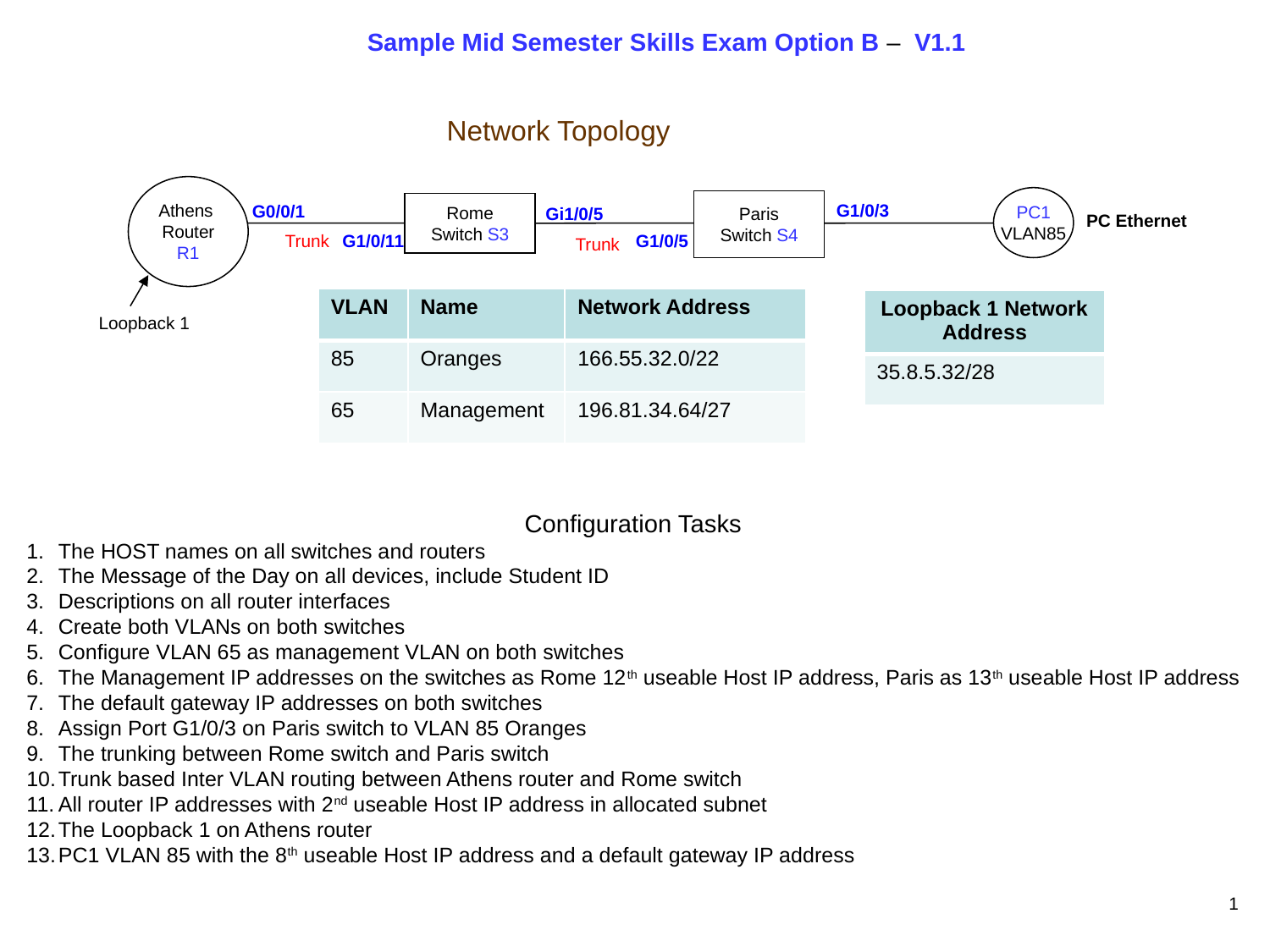

Sample Mid Semester Skills Exam Option B –  V1.1
Network Topology
Athens
Router
R1
PC1
VLAN85
Paris
Switch S4
 G1/0/3
Rome
Switch S3
G0/0/1
 Gi1/0/5
PC Ethernet

 G1/0/5
Trunk
G1/0/11
Trunk

| VLAN | Name | Network Address |
| --- | --- | --- |
| 85 | Oranges | 166.55.32.0/22 |
| 65 | Management | 196.81.34.64/27 |
| Loopback 1 Network Address |
| --- |
| 35.8.5.32/28 |
Loopback 1

Configuration Tasks
The HOST names on all switches and routers
The Message of the Day on all devices, include Student ID
Descriptions on all router interfaces
Create both VLANs on both switches
Configure VLAN 65 as management VLAN on both switches
The Management IP addresses on the switches as Rome 12th useable Host IP address, Paris as 13th useable Host IP address
The default gateway IP addresses on both switches
Assign Port G1/0/3 on Paris switch to VLAN 85 Oranges
The trunking between Rome switch and Paris switch
Trunk based Inter VLAN routing between Athens router and Rome switch
All router IP addresses with 2nd useable Host IP address in allocated subnet
The Loopback 1 on Athens router
PC1 VLAN 85 with the 8th useable Host IP address and a default gateway IP address

1